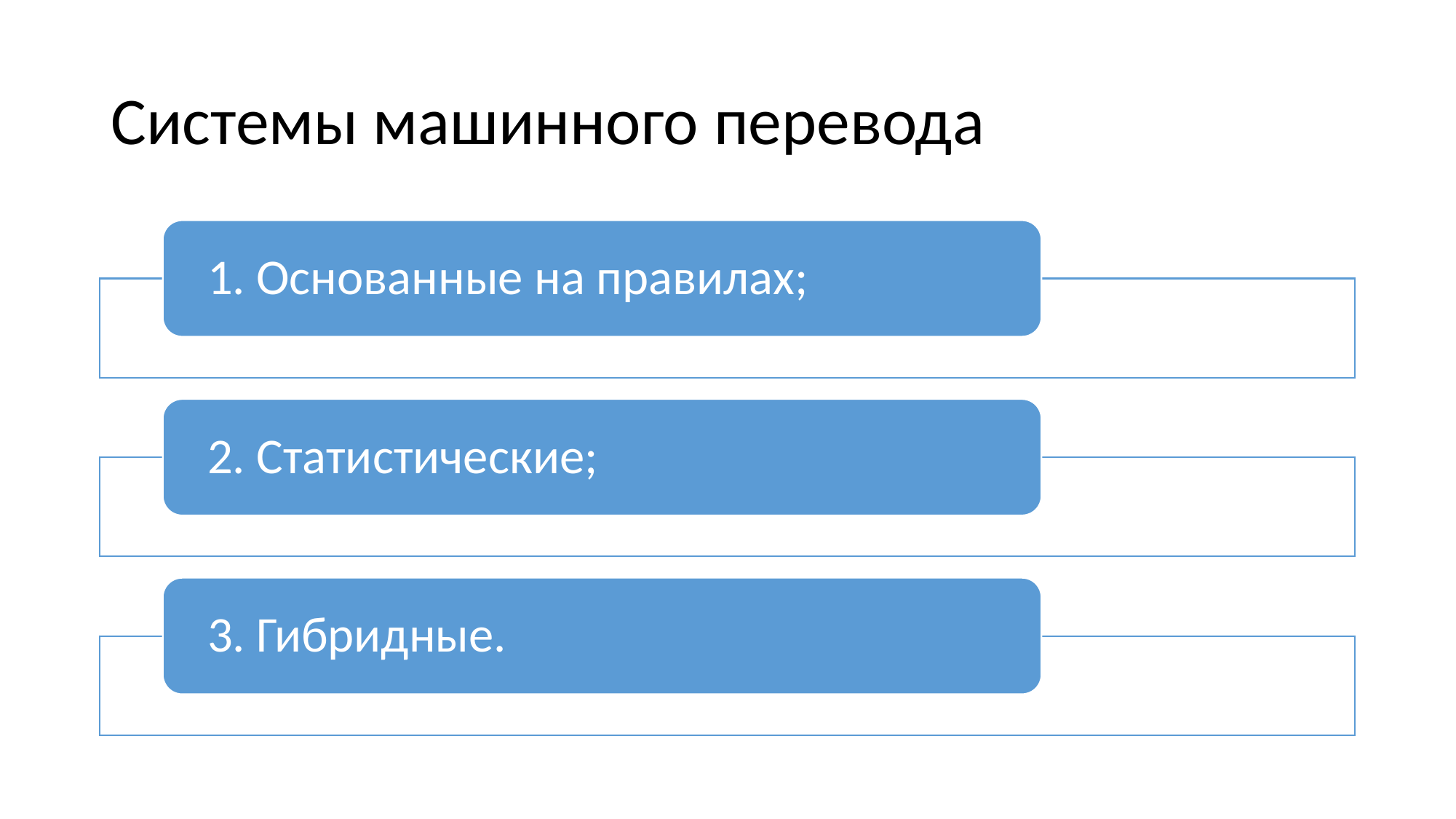

# Системы машинного перевода
1. Основанные на правилах;
2. Статистические;
3. Гибридные.